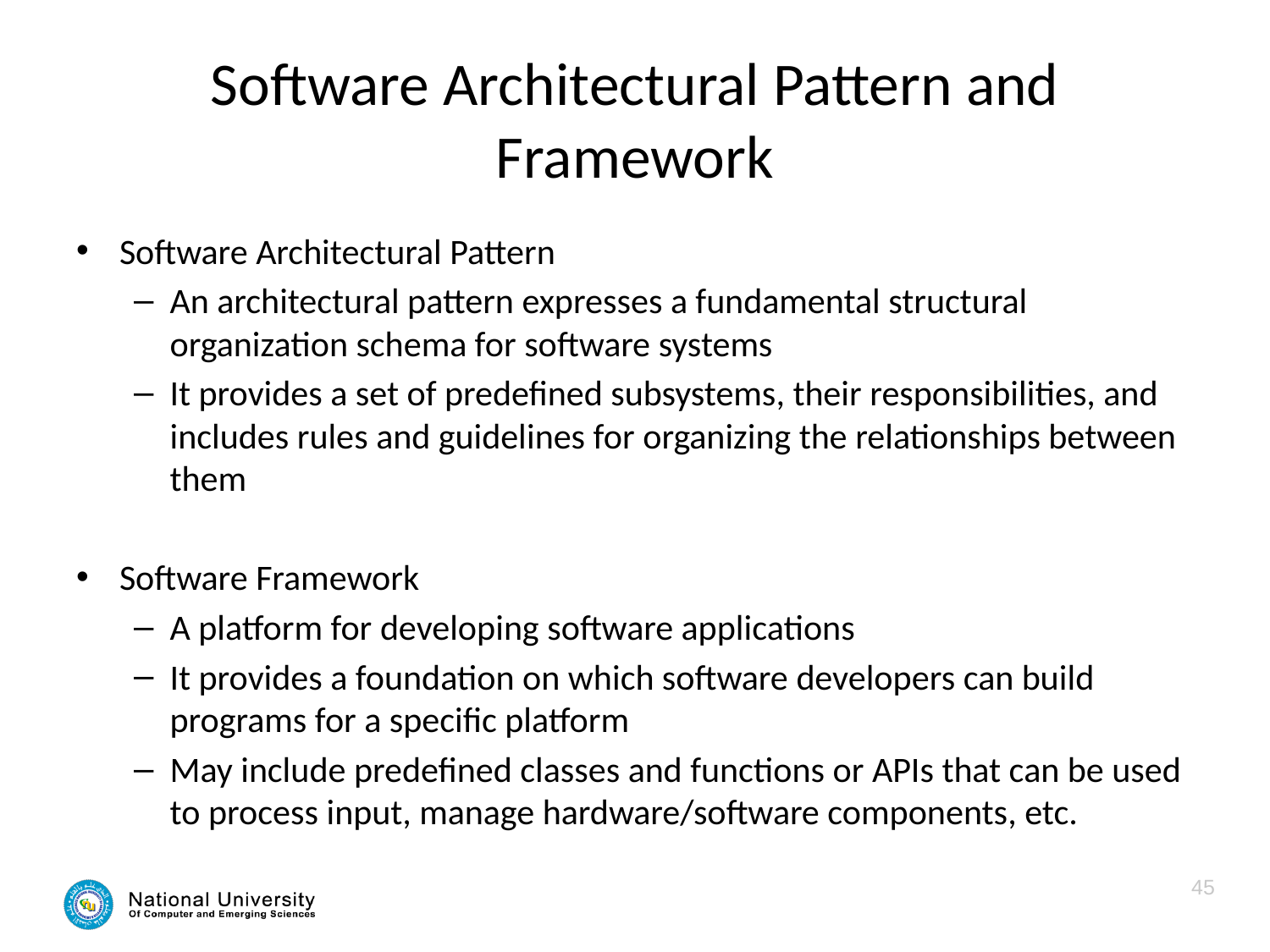

# Software Architectural Pattern and Framework
Software Architectural Pattern
An architectural pattern expresses a fundamental structural organization schema for software systems
It provides a set of predefined subsystems, their responsibilities, and includes rules and guidelines for organizing the relationships between them

Software Framework
A platform for developing software applications
It provides a foundation on which software developers can build programs for a specific platform
May include predefined classes and functions or APIs that can be used to process input, manage hardware/software components, etc.
45